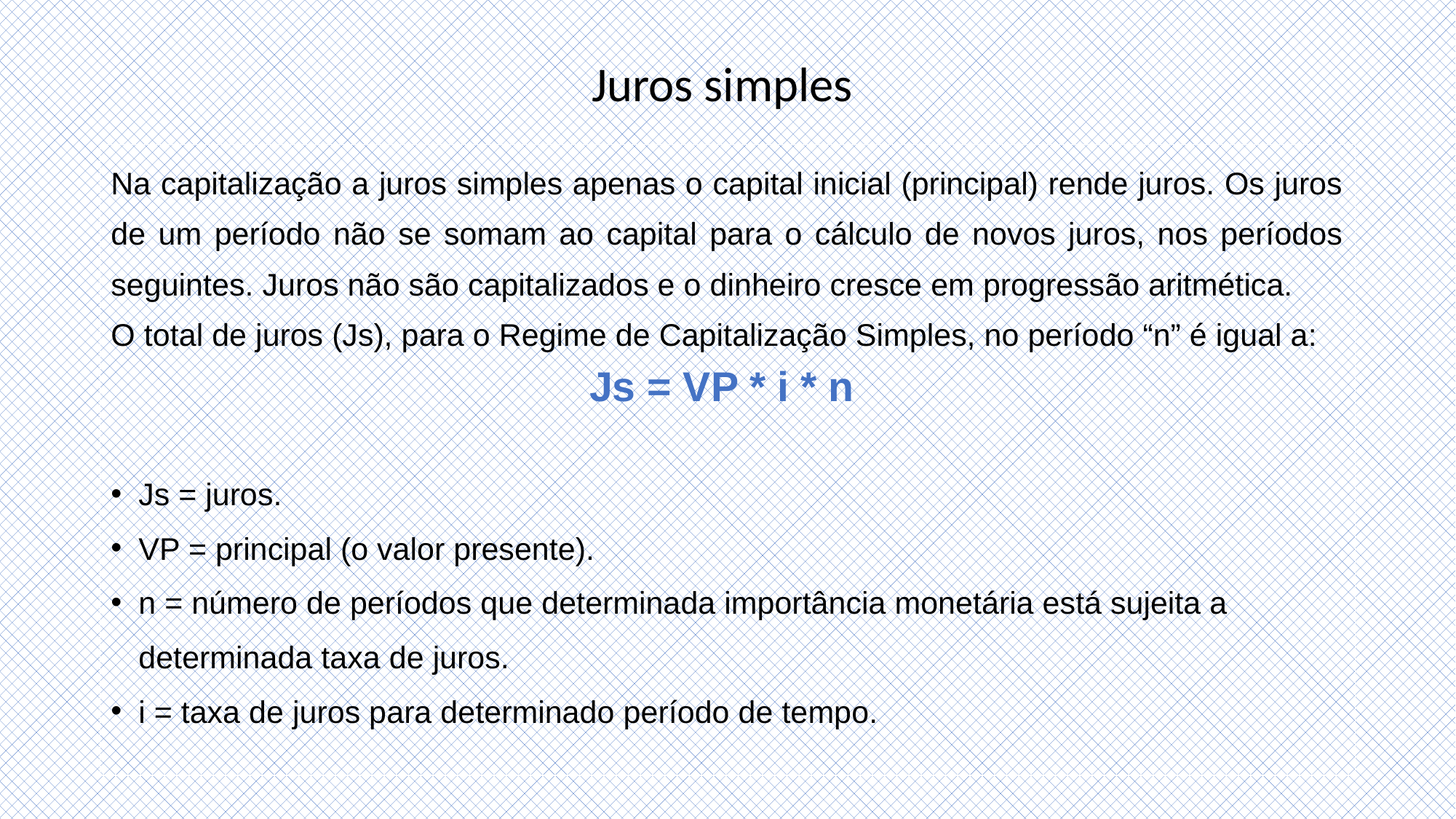

# Juros simples
Na capitalização a juros simples apenas o capital inicial (principal) rende juros. Os juros de um período não se somam ao capital para o cálculo de novos juros, nos períodos seguintes. Juros não são capitalizados e o dinheiro cresce em progressão aritmética.
O total de juros (Js), para o Regime de Capitalização Simples, no período “n” é igual a:
Js = VP * i * n

Js = juros.
VP = principal (o valor presente).
n = número de períodos que determinada importância monetária está sujeita a determinada taxa de juros.
i = taxa de juros para determinado período de tempo.